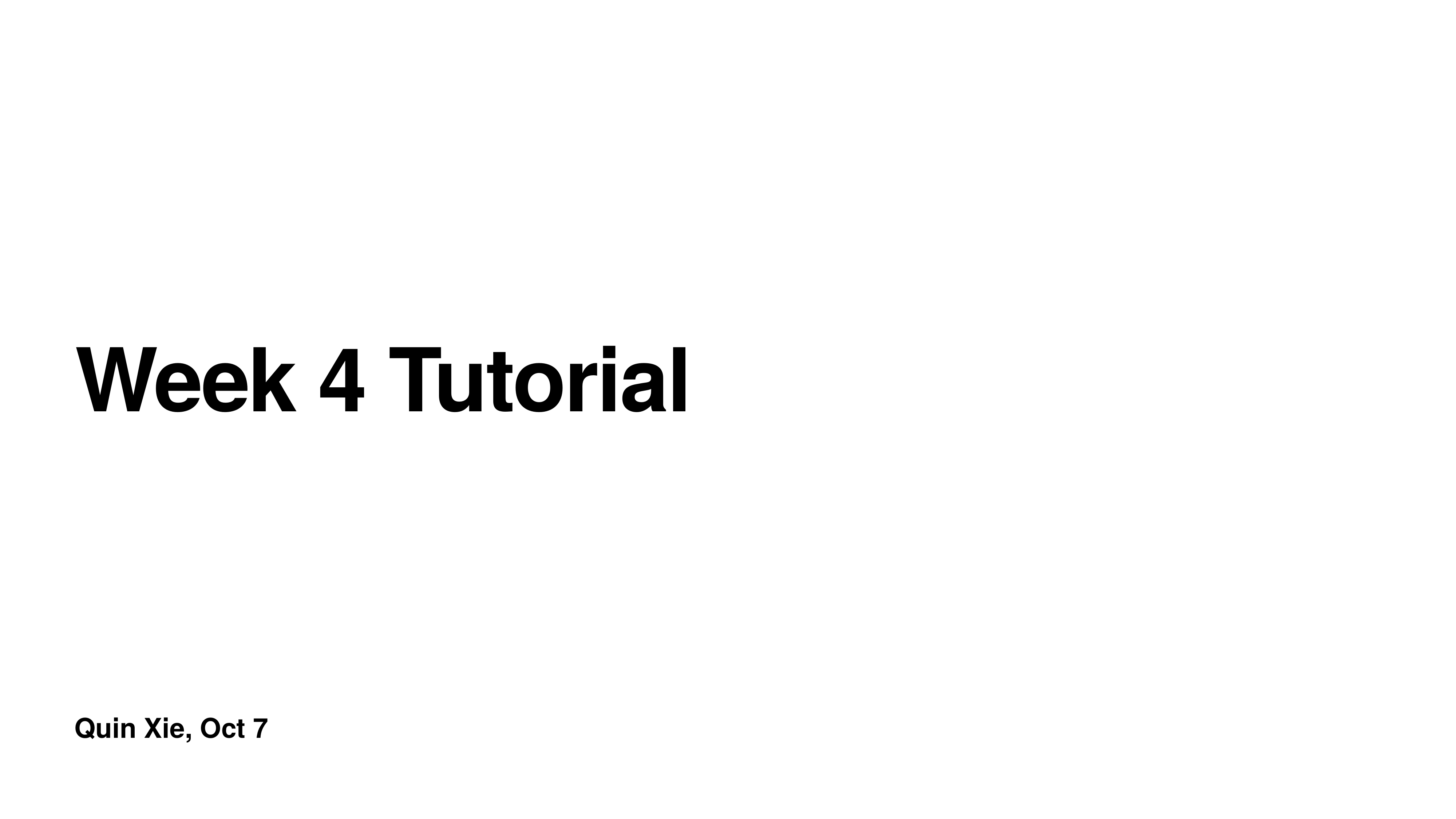

# Week 4 Tutorial

Quin Xie, Oct 7